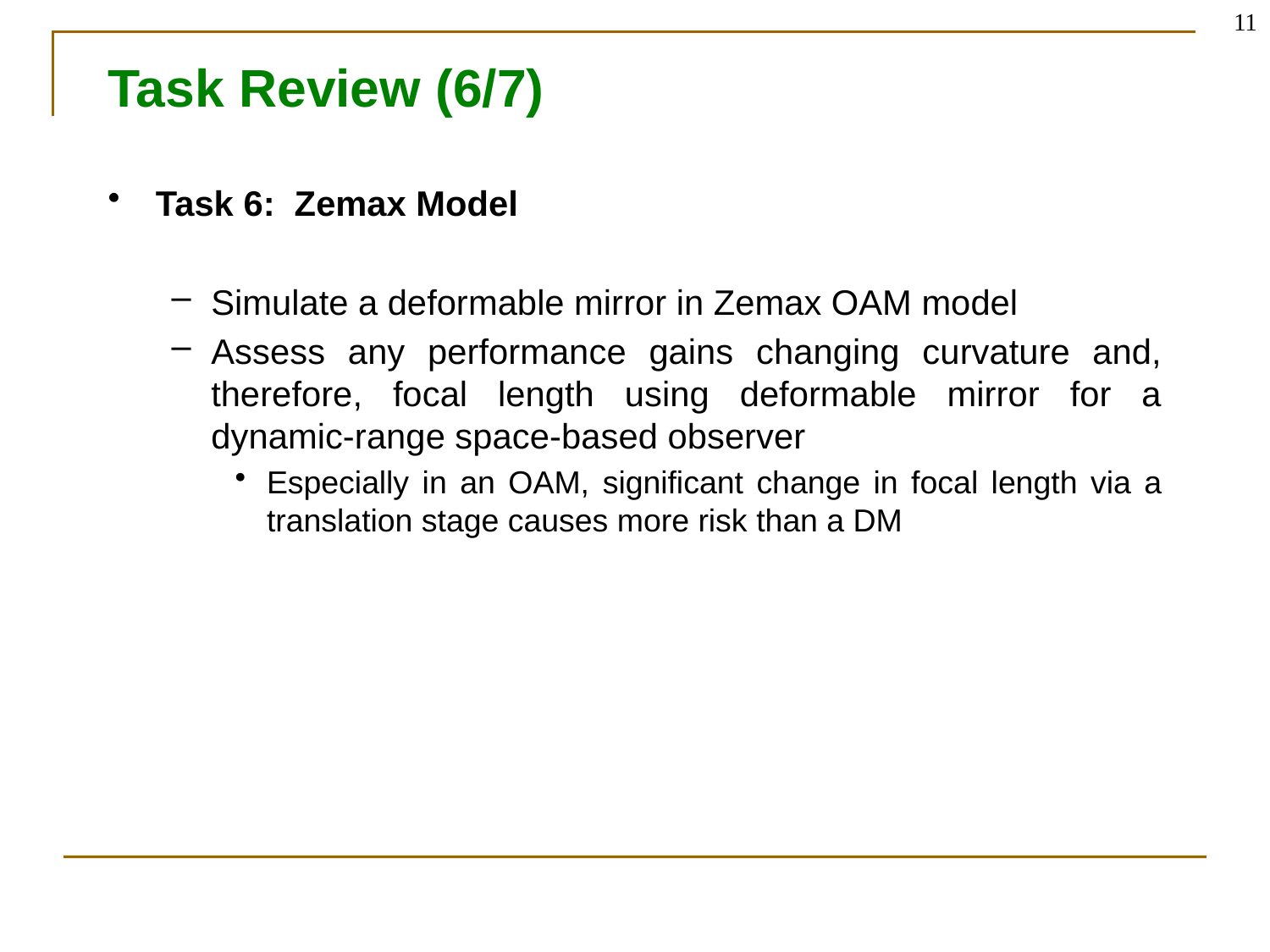

11
# Task Review (6/7)
Task 6:  Zemax Model

Simulate a deformable mirror in Zemax OAM model
Assess any performance gains changing curvature and, therefore, focal length using deformable mirror for a dynamic-range space-based observer
Especially in an OAM, significant change in focal length via a translation stage causes more risk than a DM